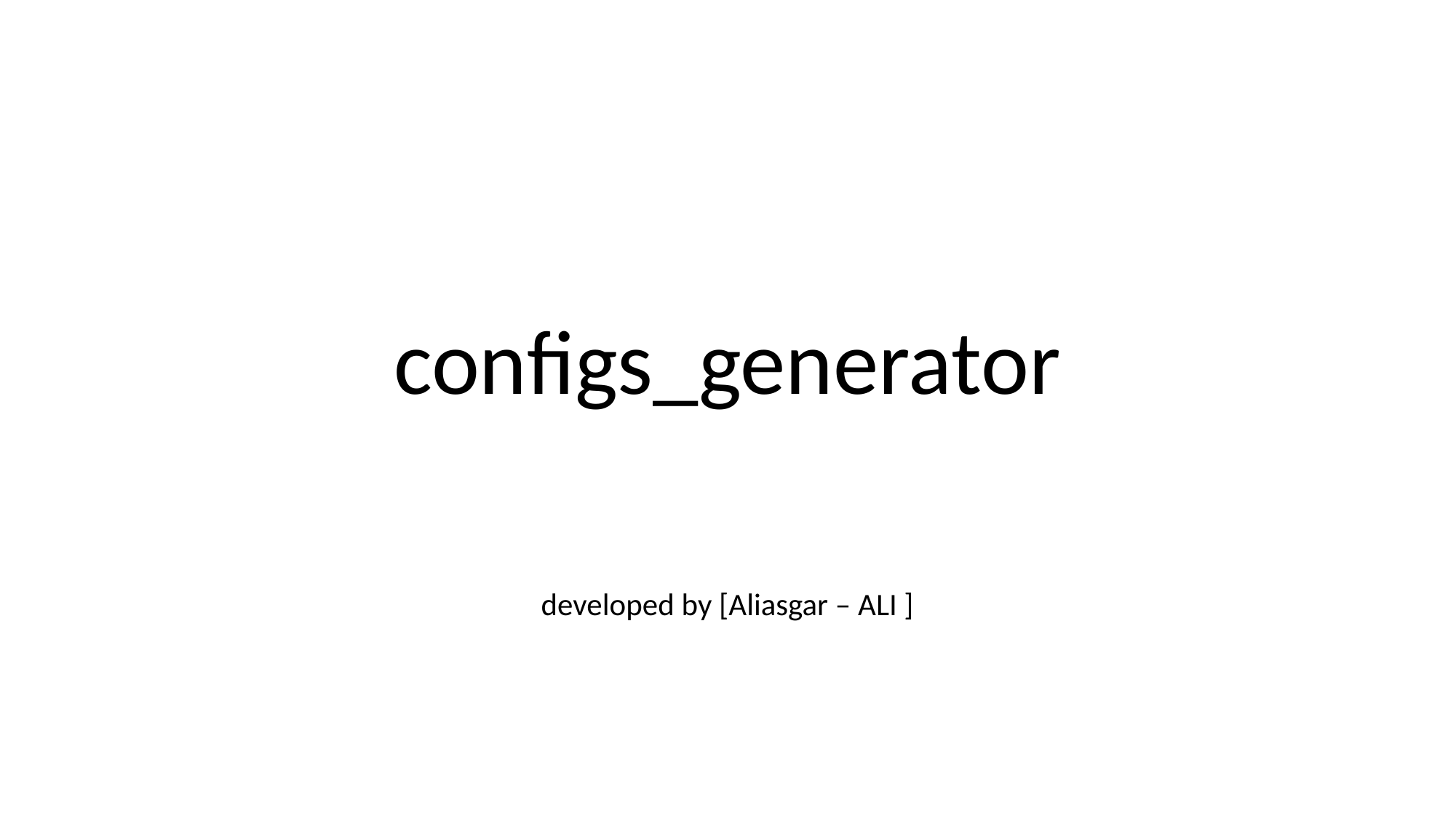

# configs_generator
developed by [Aliasgar – ALI ]